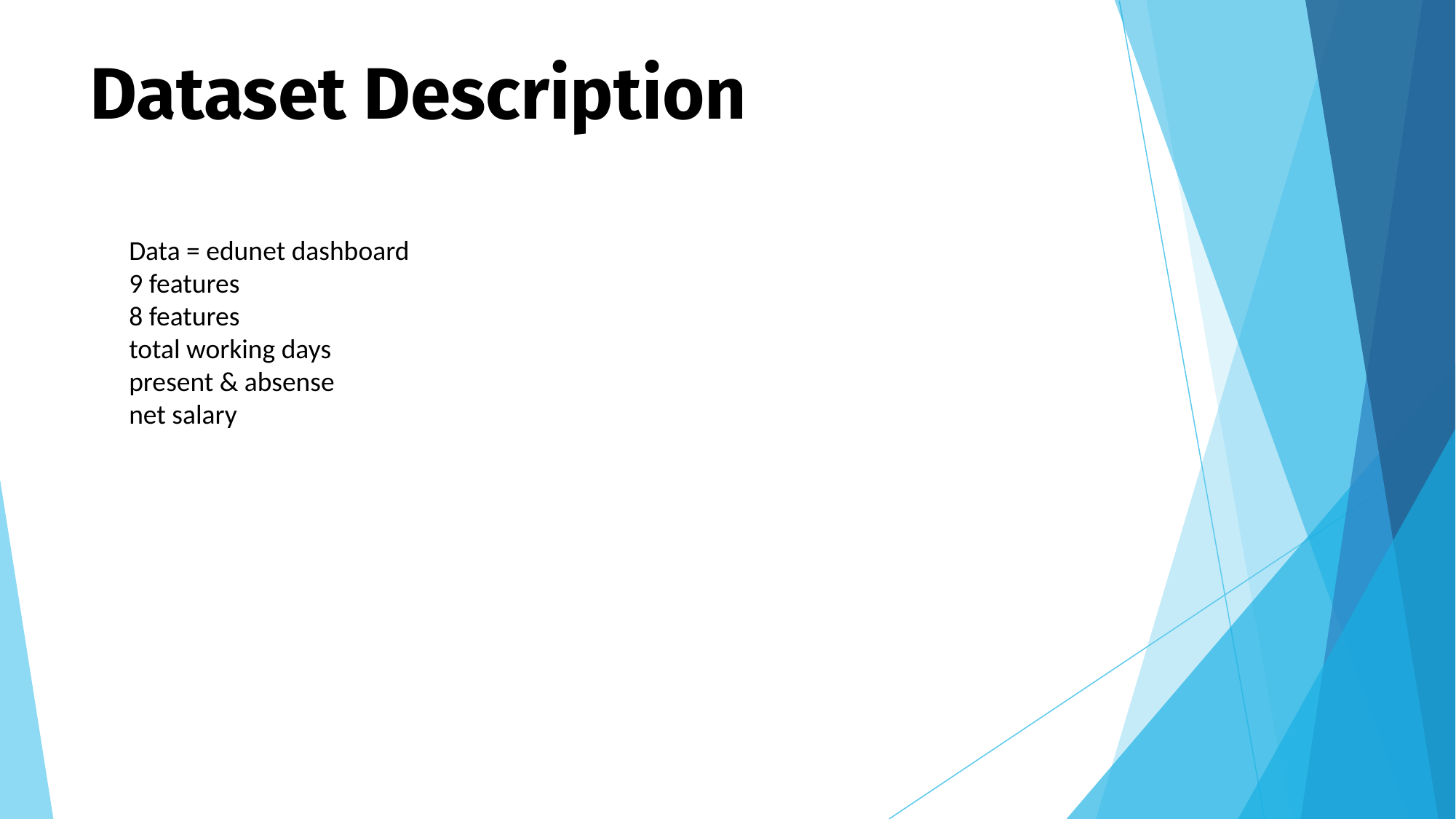

# Dataset Description
Data = edunet dashboard
9 features
8 features
total working days
present & absense
net salary